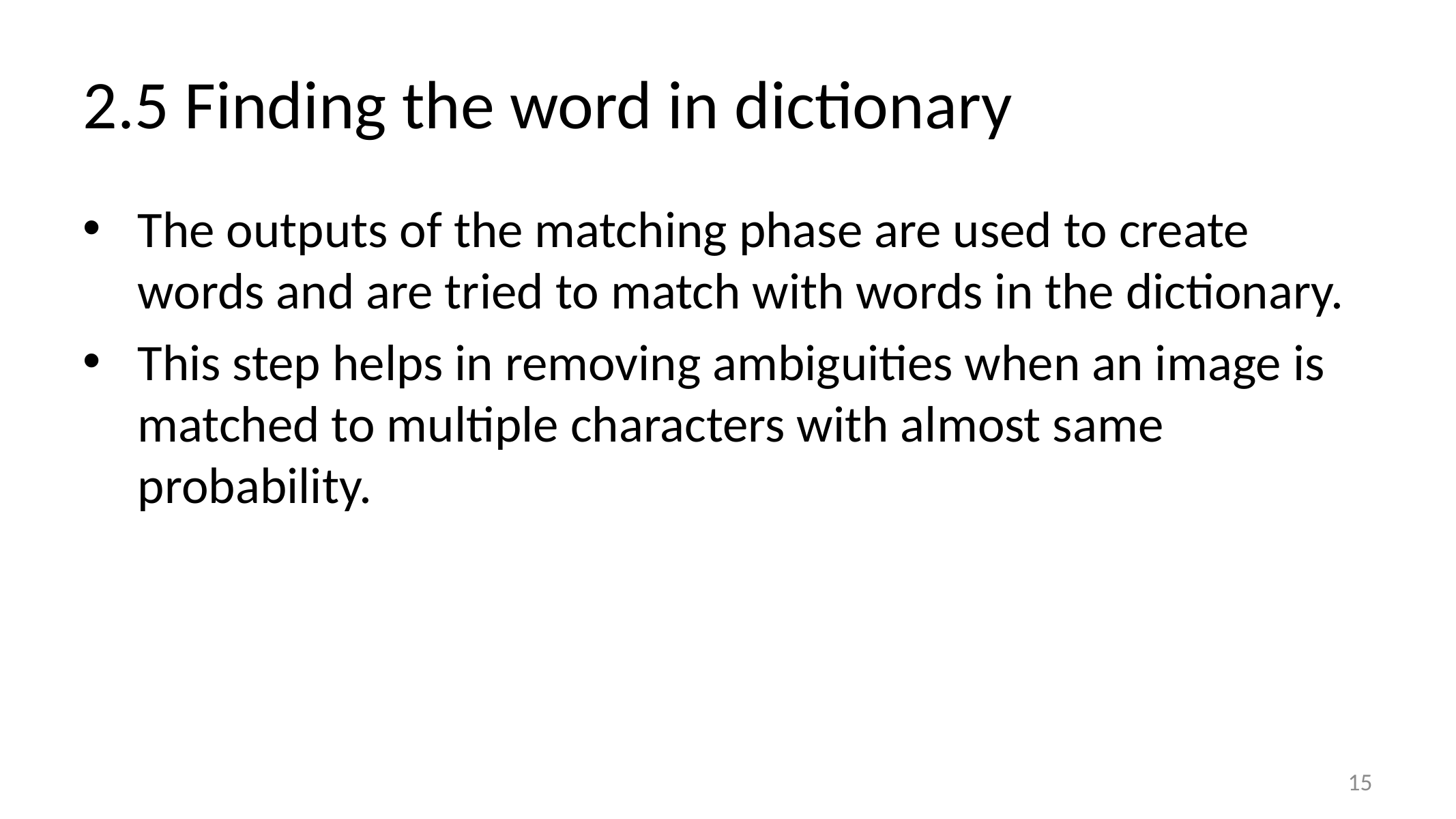

# 2.5 Finding the word in dictionary
The outputs of the matching phase are used to create words and are tried to match with words in the dictionary.
This step helps in removing ambiguities when an image is matched to multiple characters with almost same probability.
15